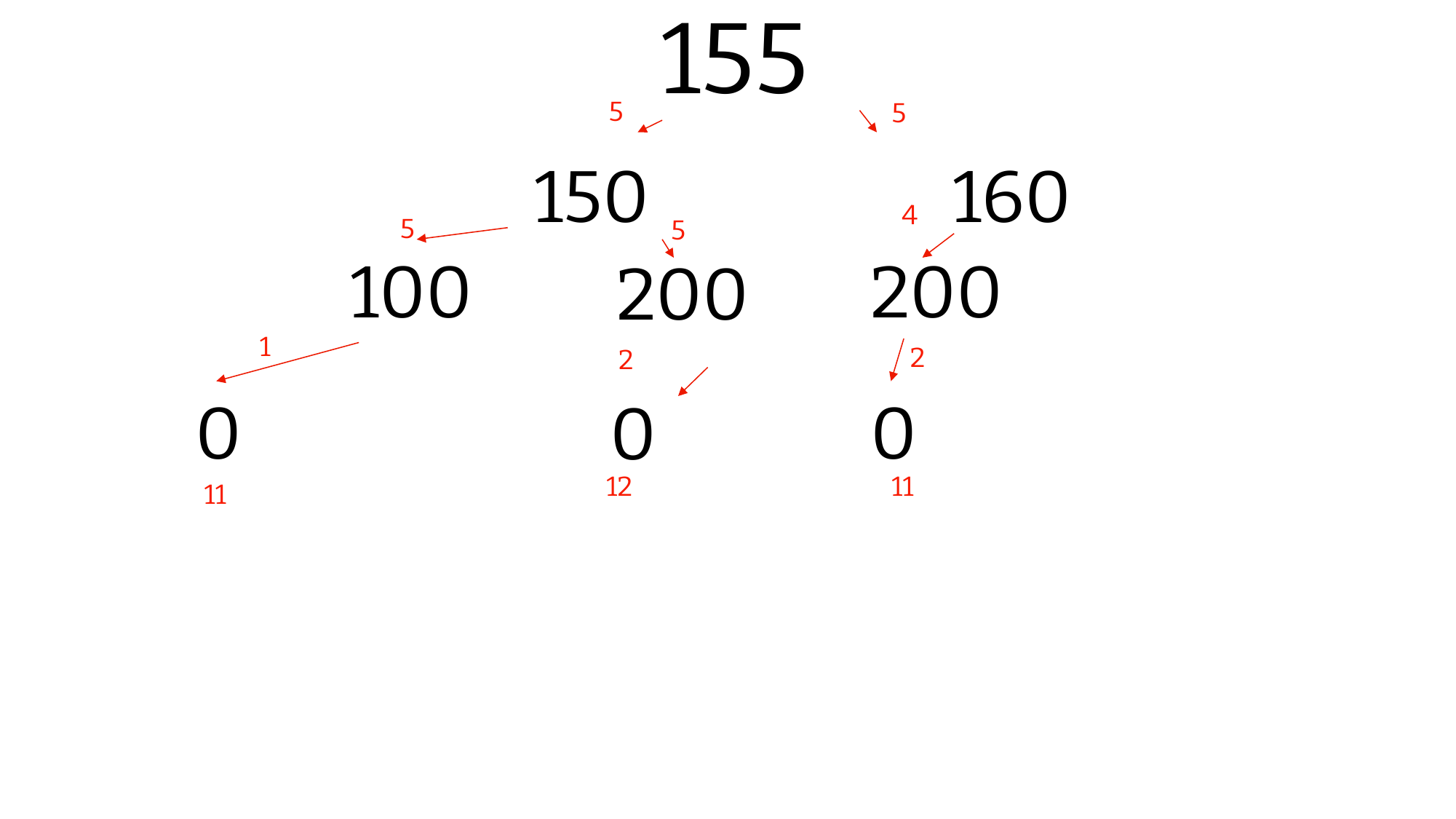

155
5
5
150
160
4
5
5
200
100
200
1
2
2
0
0
0
12
11
11